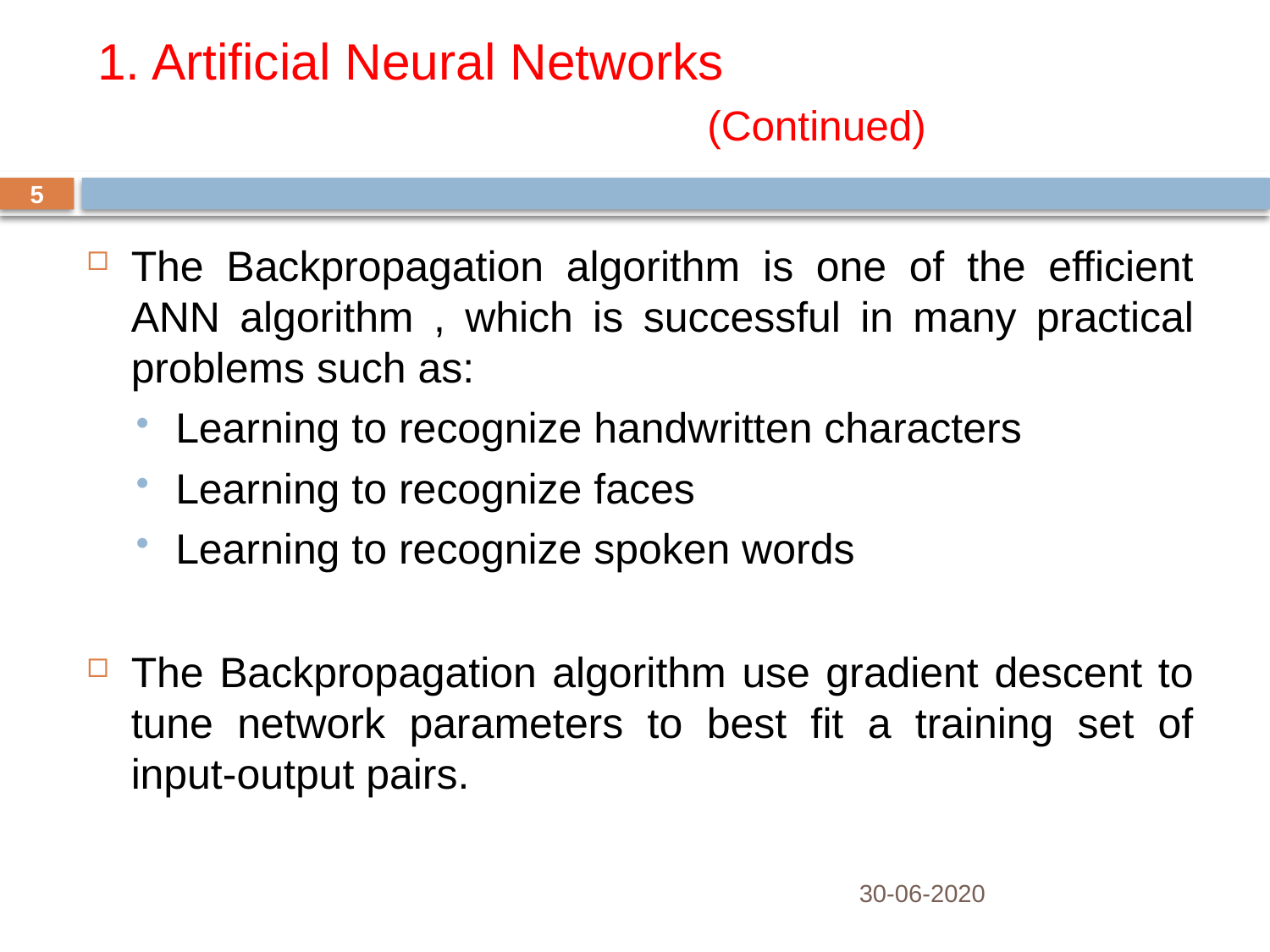

# 1. Artificial Neural Networks (Continued)
5
The Backpropagation algorithm is one of the efficient ANN algorithm , which is successful in many practical problems such as:
Learning to recognize handwritten characters
Learning to recognize faces
Learning to recognize spoken words

The Backpropagation algorithm use gradient descent to tune network parameters to best fit a training set of input-output pairs.

30-06-2020